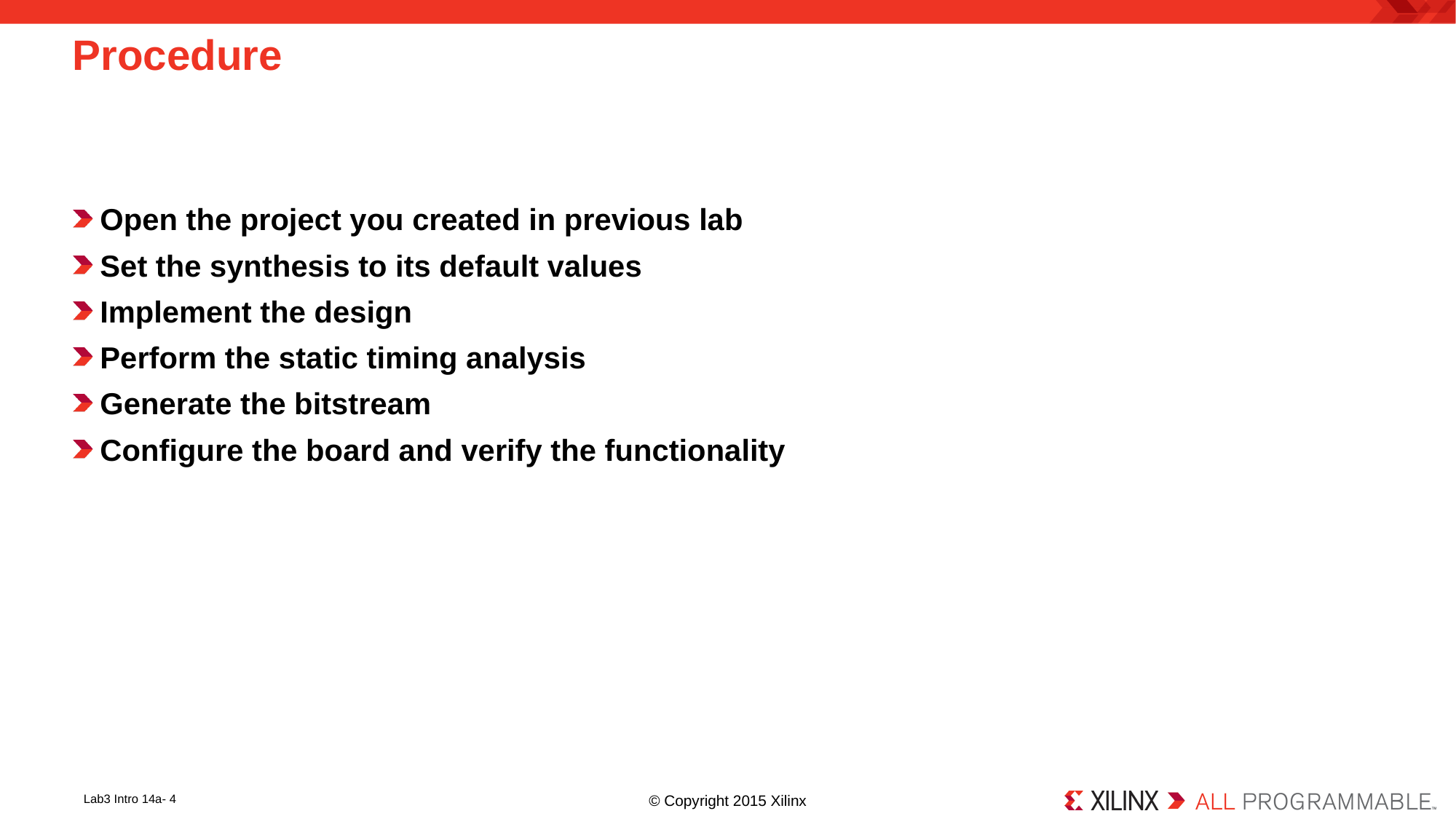

# Procedure
Open the project you created in previous lab
Set the synthesis to its default values
Implement the design
Perform the static timing analysis
Generate the bitstream
Configure the board and verify the functionality

Lab3 Intro 14a- 4
© Copyright 2015 Xilinx